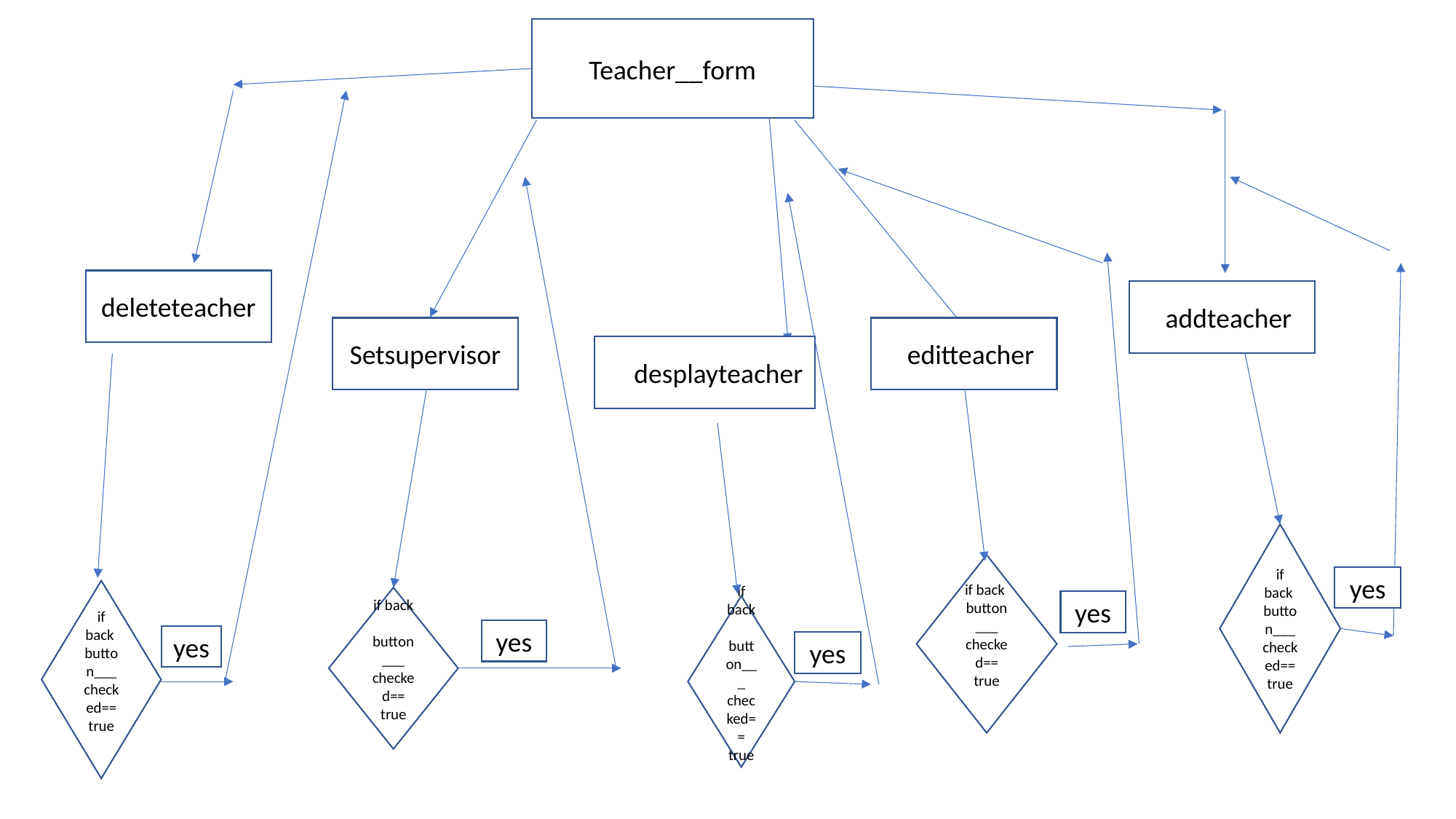

Teacher__form
deleteteacher
aaddteacher
Setsupervisor
eeditteacher
dedesplayteacher
if back  button___ checked==
true
if back  button___ checked==
true

yes
if back  button___ checked==
true

if back  button___ checked==
true

yes
if back  button___ checked==
true

yes
yes
yes